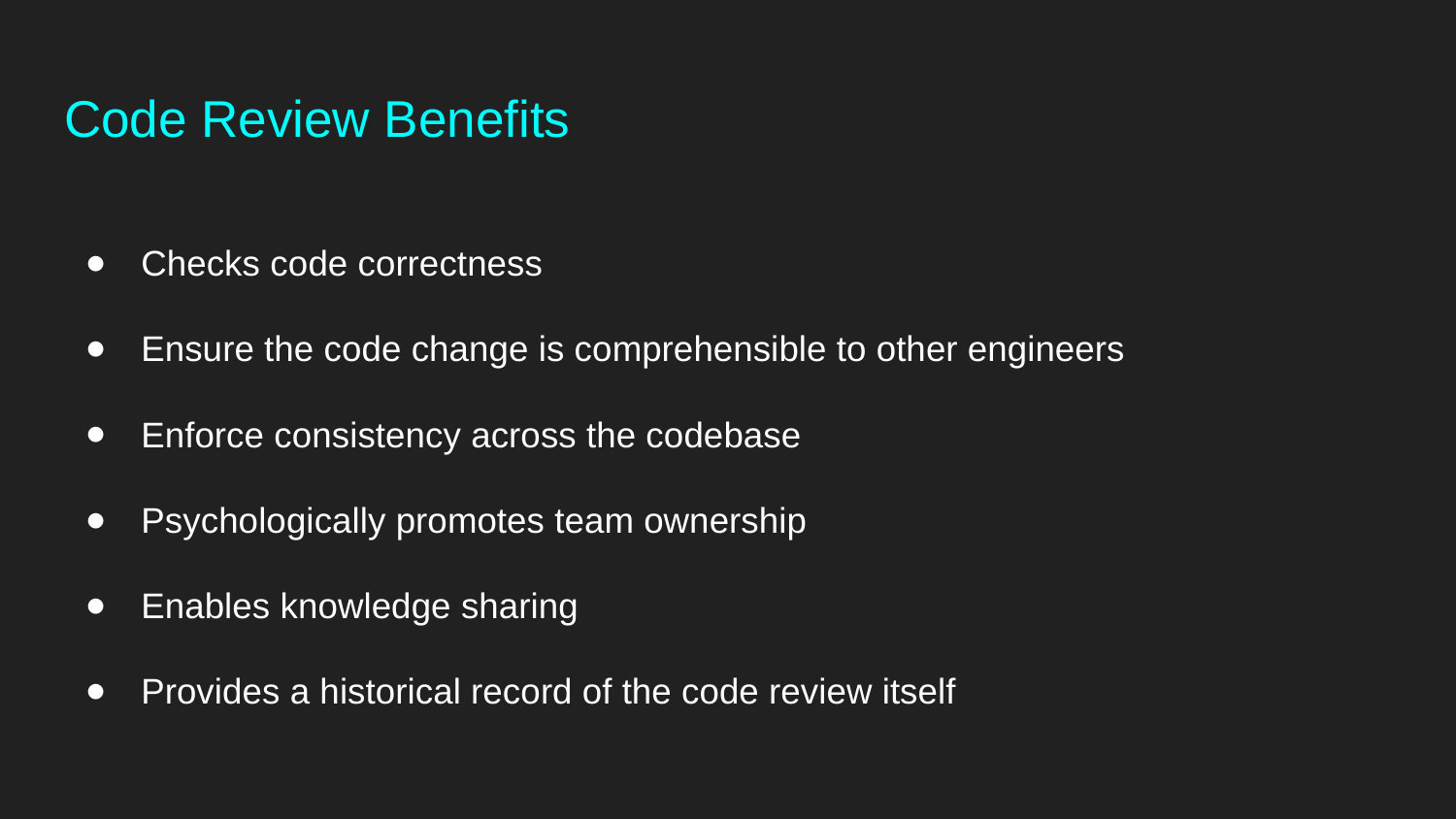

# Code Review Benefits
Checks code correctness
Ensure the code change is comprehensible to other engineers
Enforce consistency across the codebase
Psychologically promotes team ownership
Enables knowledge sharing
Provides a historical record of the code review itself